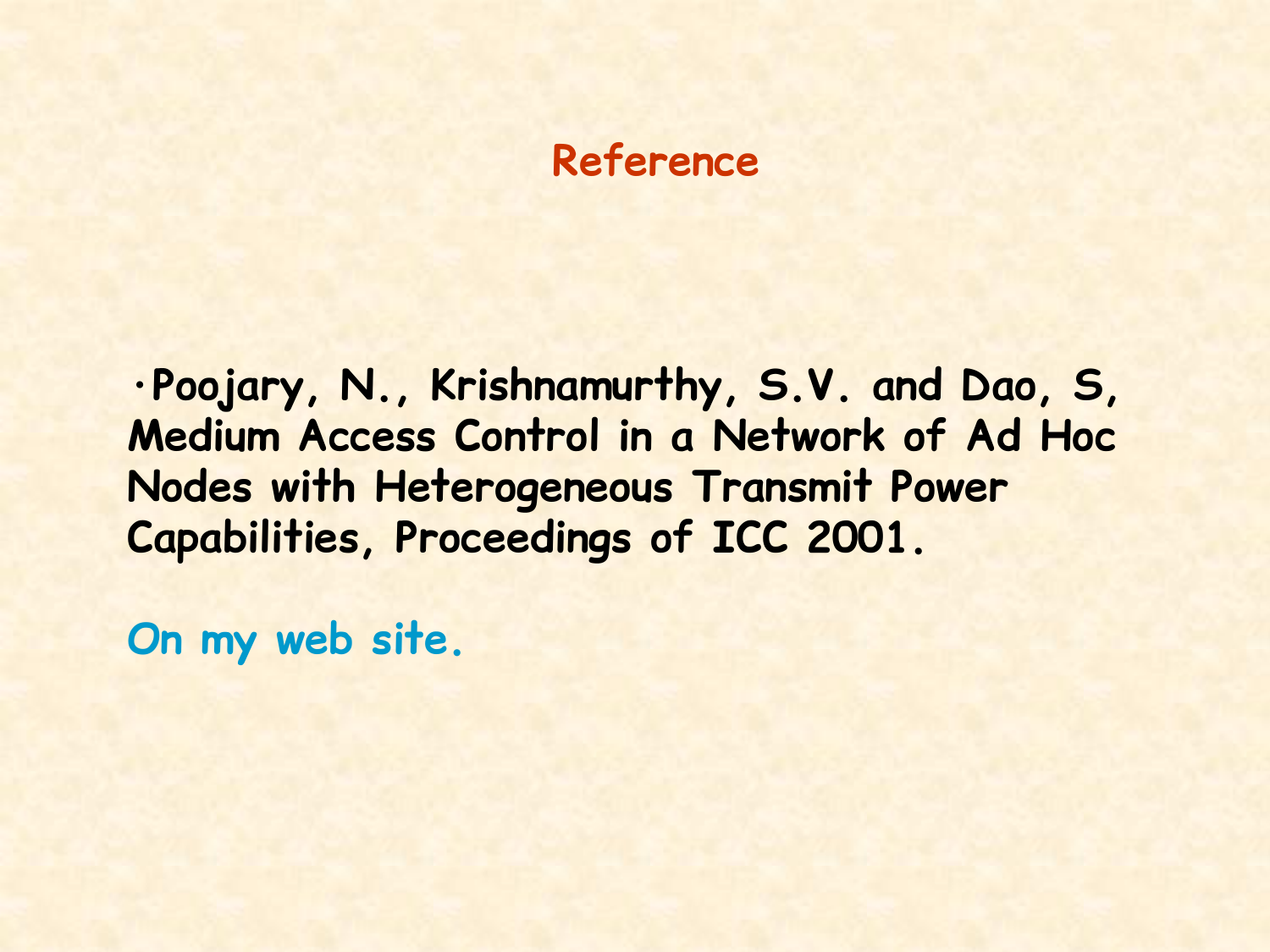

Reference
·Poojary, N., Krishnamurthy, S.V. and Dao, S, Medium Access Control in a Network of Ad Hoc Nodes with Heterogeneous Transmit Power Capabilities, Proceedings of ICC 2001.

On my web site.